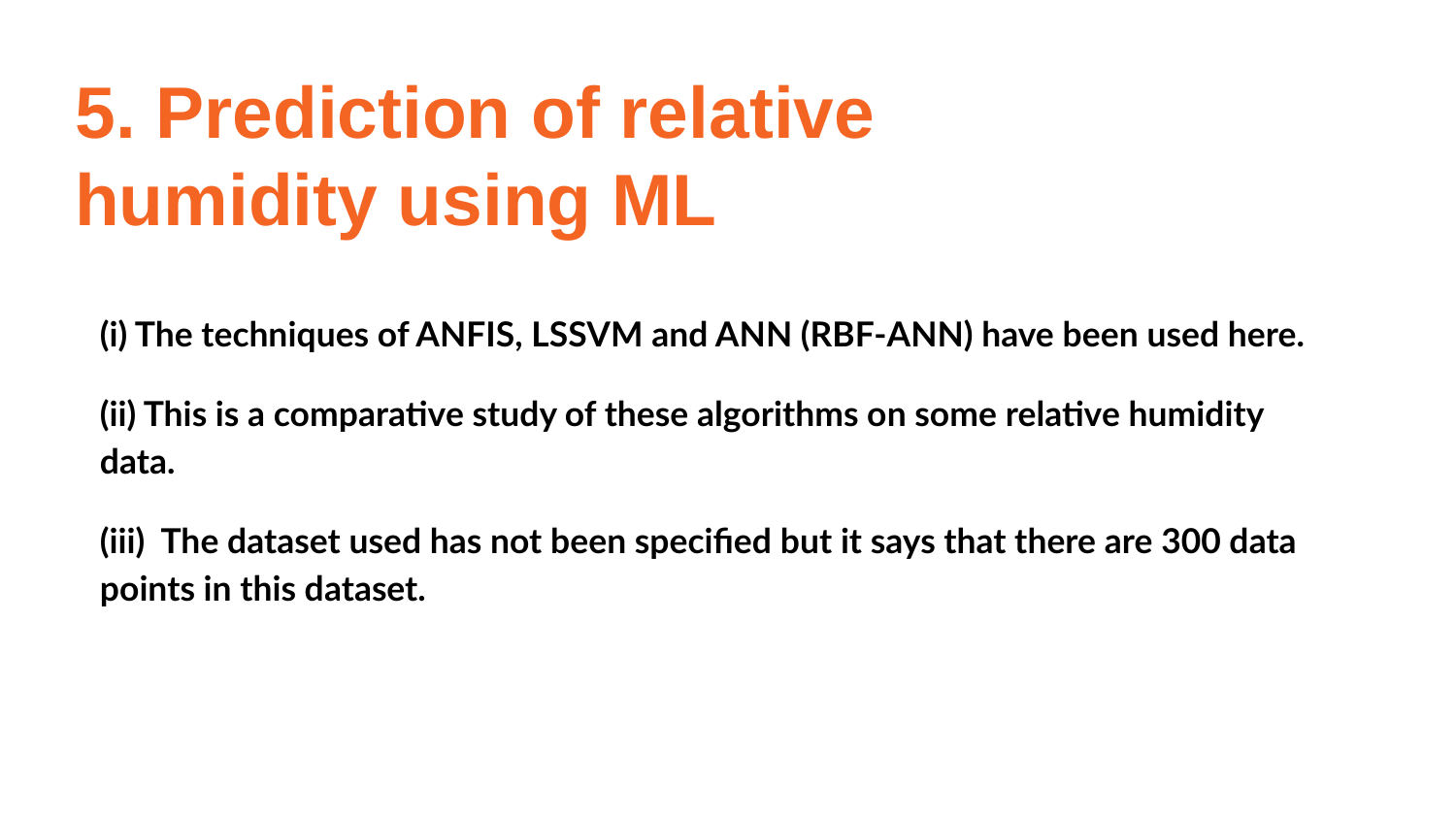

5. Prediction of relative humidity using ML
(i) The techniques of ANFIS, LSSVM and ANN (RBF-ANN) have been used here.
(ii) This is a comparative study of these algorithms on some relative humidity data.
(iii)  The dataset used has not been specified but it says that there are 300 data points in this dataset.